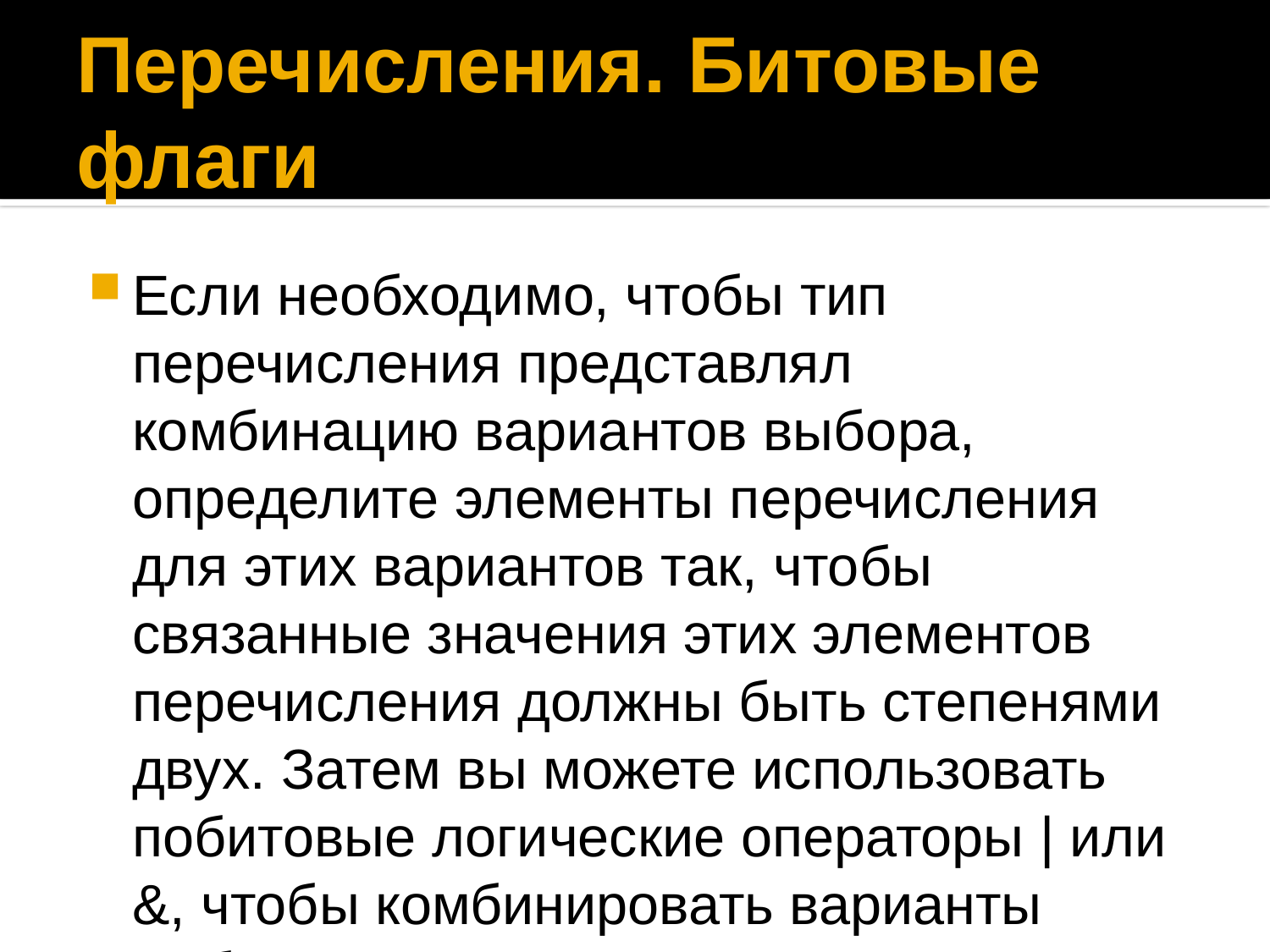

# Перечисления. Битовые флаги
Если необходимо, чтобы тип перечисления представлял комбинацию вариантов выбора, определите элементы перечисления для этих вариантов так, чтобы связанные значения этих элементов перечисления должны быть степенями двух. Затем вы можете использовать побитовые логические операторы | или &, чтобы комбинировать варианты выбора.